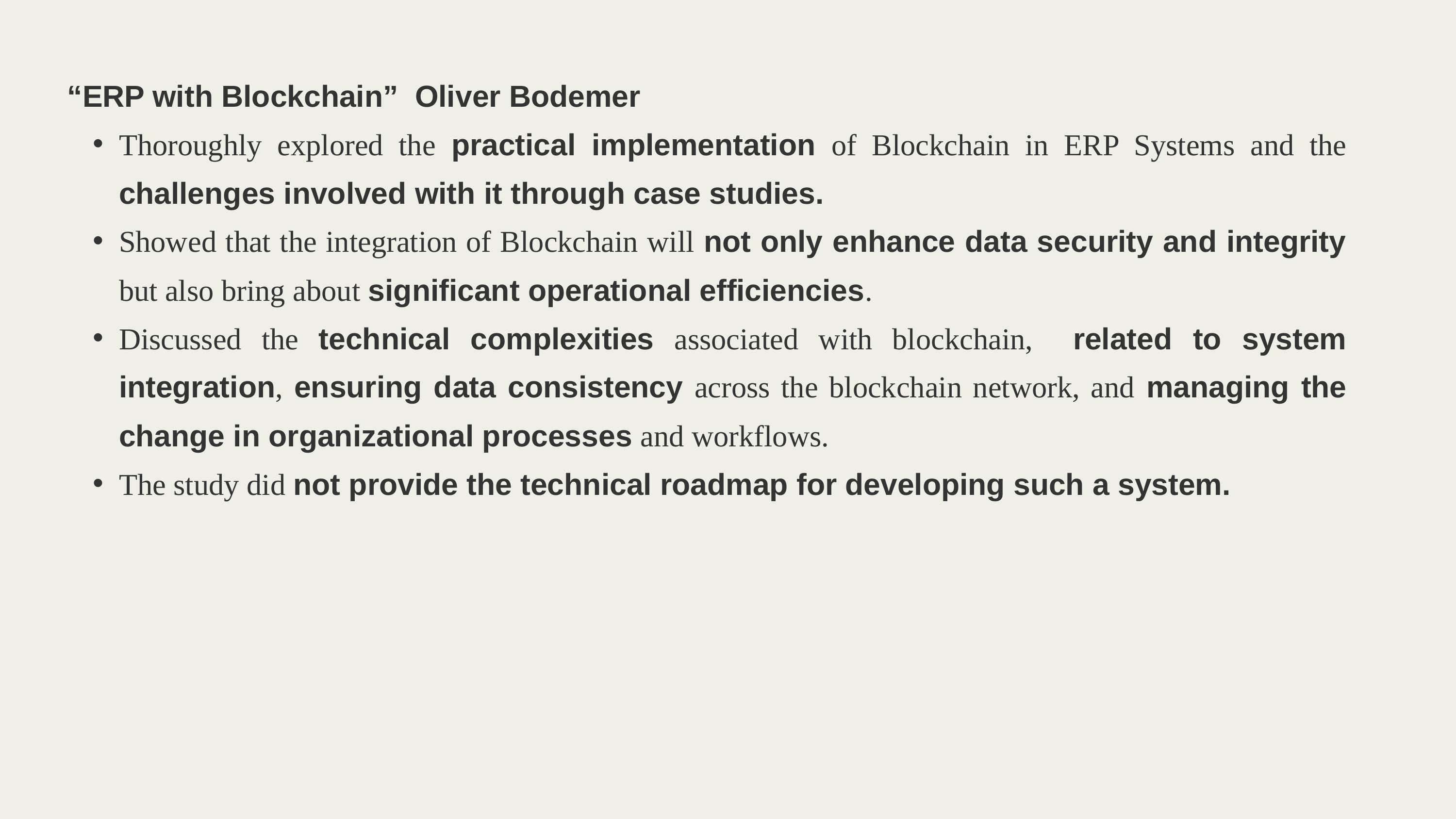

“ERP with Blockchain”  Oliver Bodemer
Thoroughly explored the practical implementation of Blockchain in ERP Systems and the challenges involved with it through case studies.
Showed that the integration of Blockchain will not only enhance data security and integrity but also bring about significant operational efficiencies.
Discussed the technical complexities associated with blockchain,  related to system integration, ensuring data consistency across the blockchain network, and managing the change in organizational processes and workflows.
The study did not provide the technical roadmap for developing such a system.